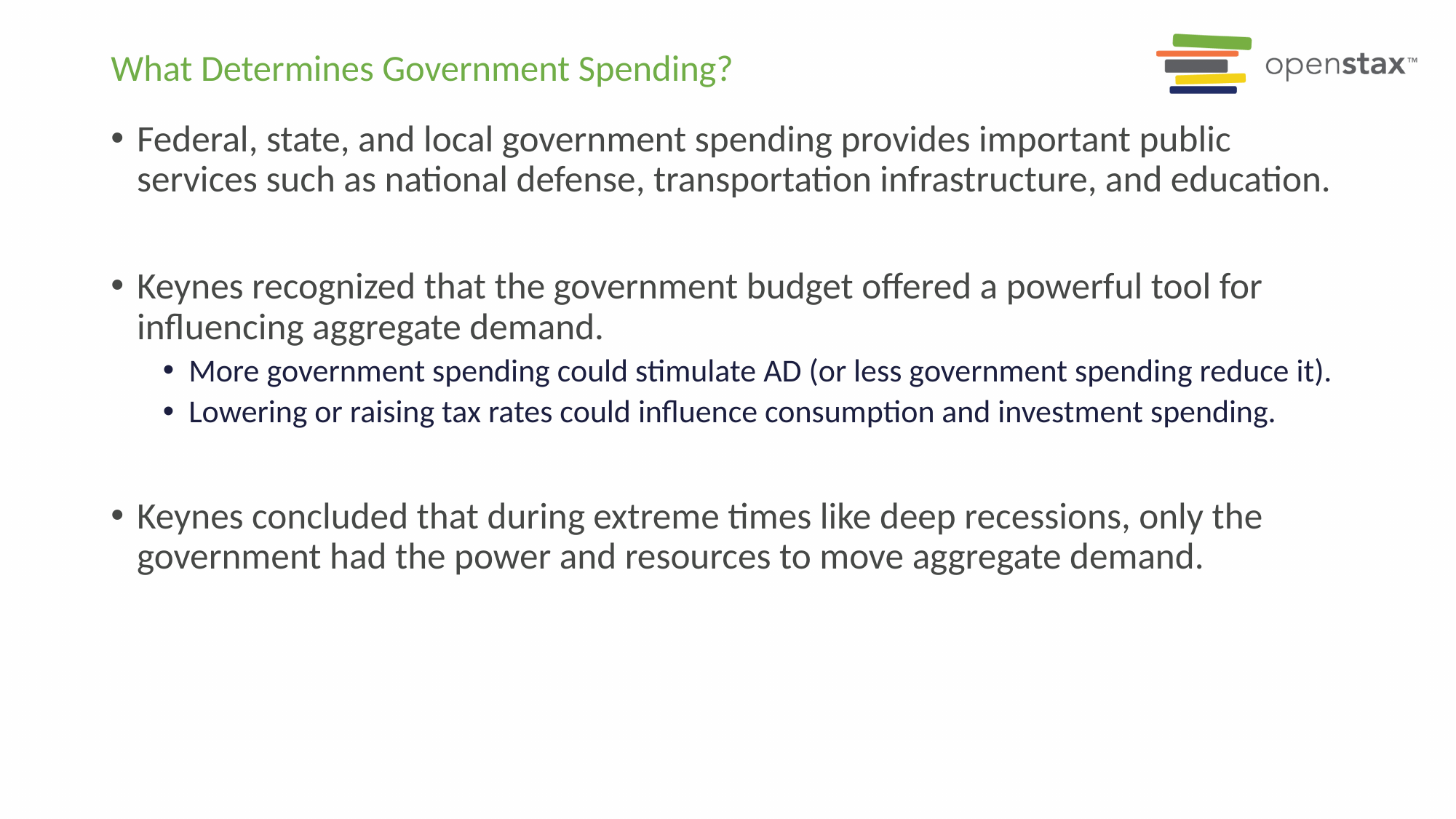

# What Determines Government Spending?
Federal, state, and local government spending provides important public services such as national defense, transportation infrastructure, and education.

Keynes recognized that the government budget offered a powerful tool for influencing aggregate demand.
More government spending could stimulate AD (or less government spending reduce it).
Lowering or raising tax rates could influence consumption and investment spending.

Keynes concluded that during extreme times like deep recessions, only the government had the power and resources to move aggregate demand.